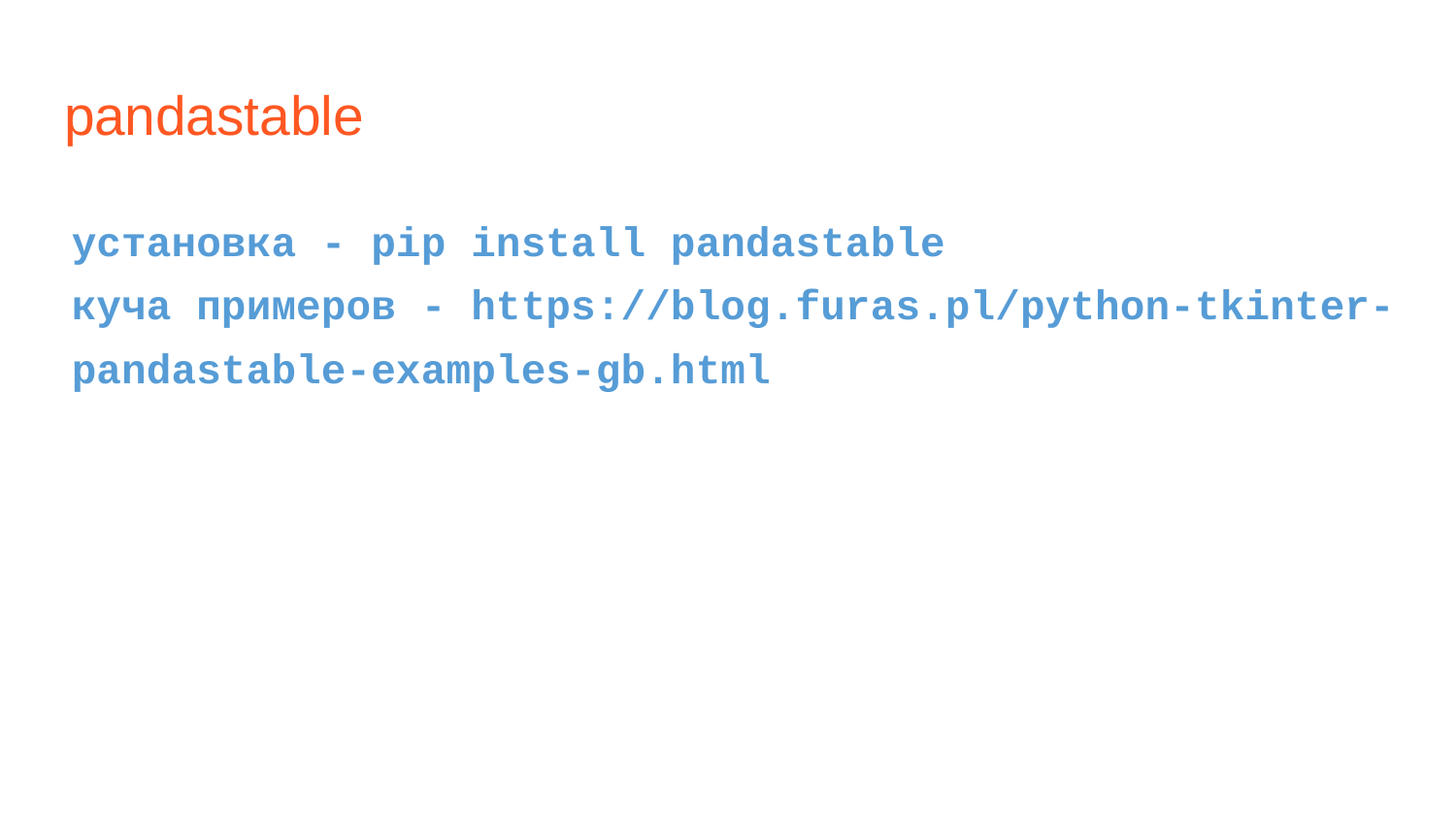

# pandastable
установка - pip install pandastable
куча примеров - https://blog.furas.pl/python-tkinter-pandastable-examples-gb.html